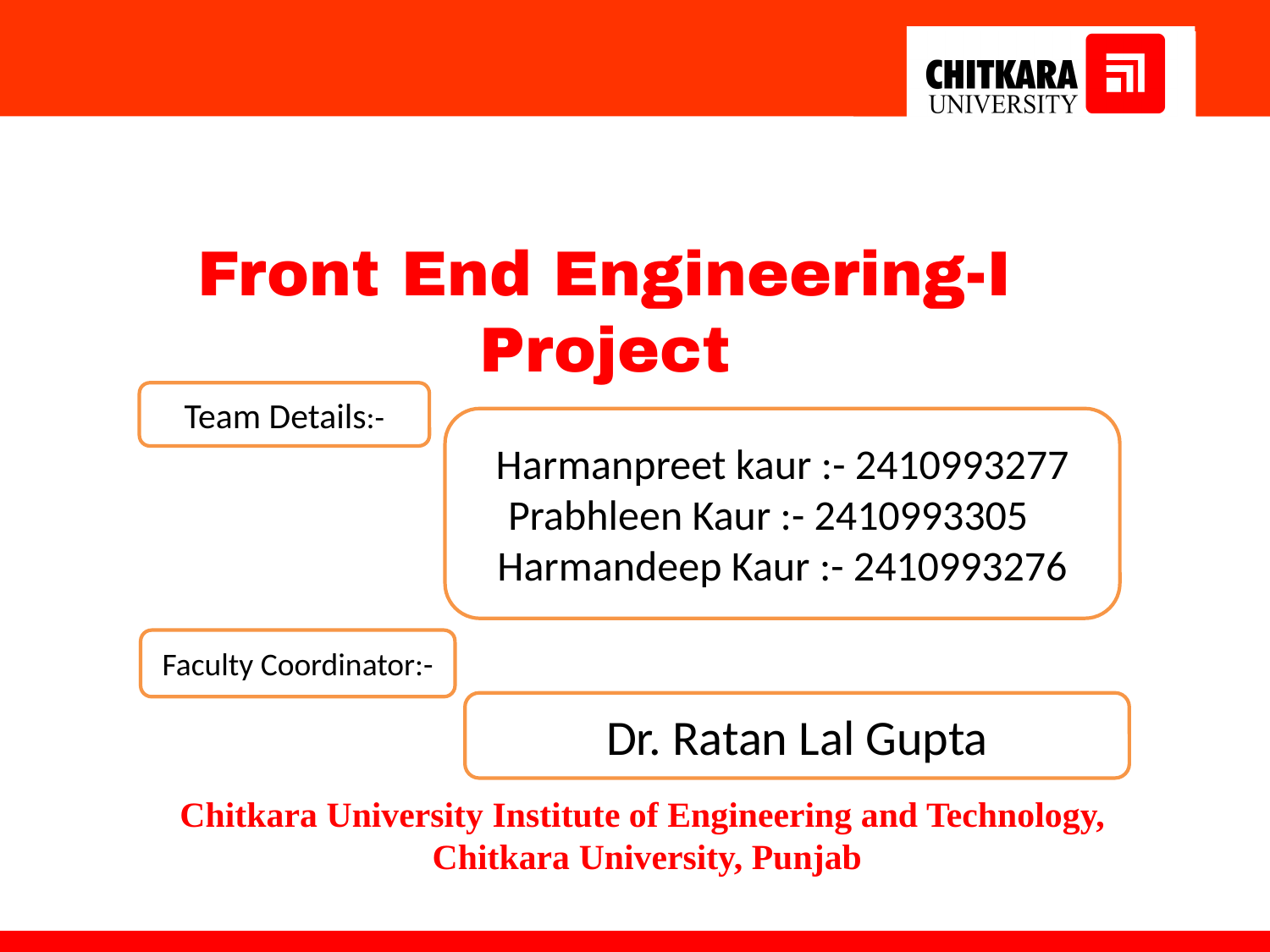

Front End Engineering-I Project
Team Details:-

Harmanpreet kaur :- 2410993277
Prabhleen Kaur :- 2410993305
Harmandeep Kaur :- 2410993276

Faculty Coordinator:-

Dr. Ratan Lal Gupta
Chitkara University Institute of Engineering and Technology,
Chitkara University, Punjab